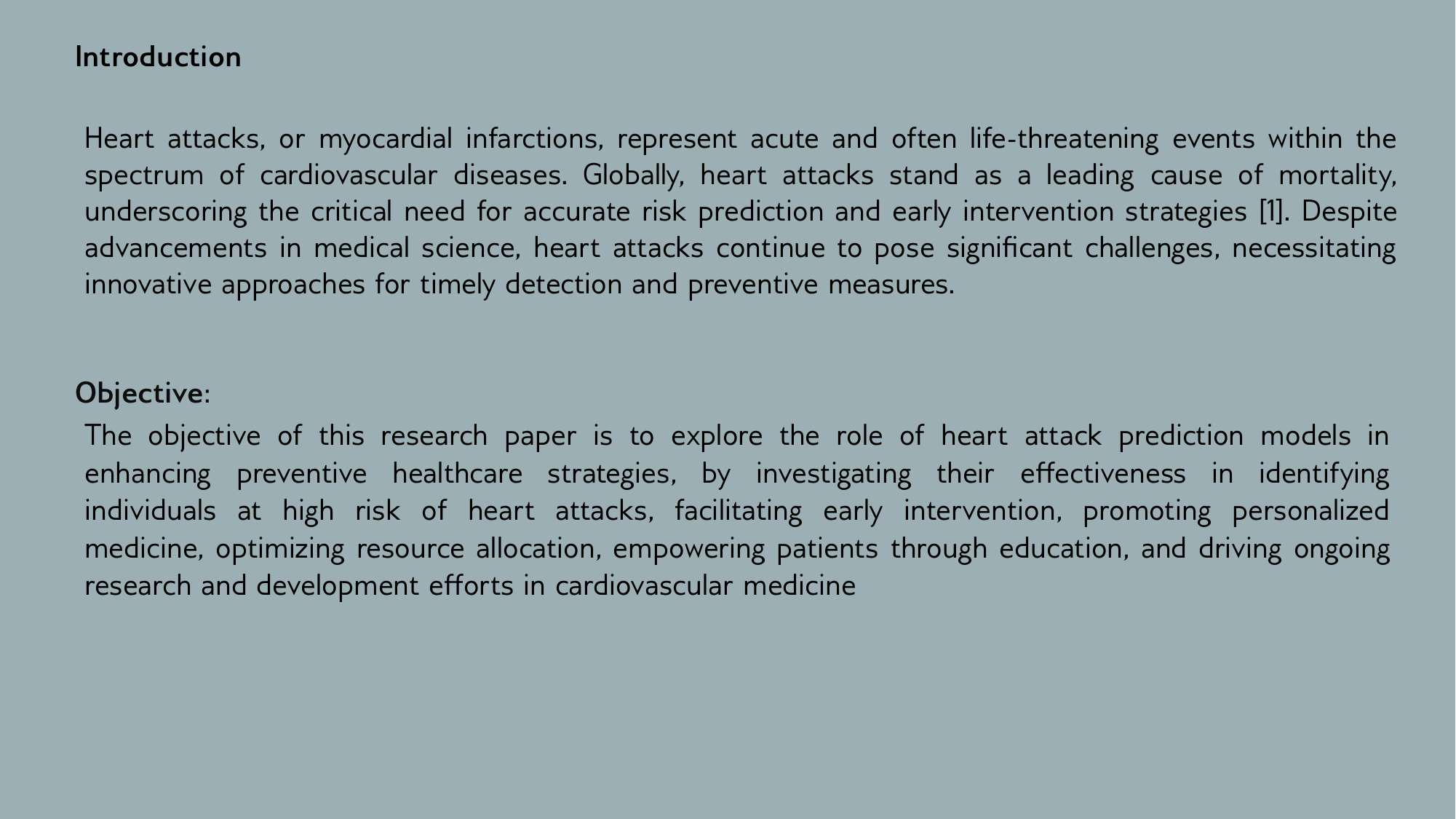

Introduction

Heart attacks, or myocardial infarctions, represent acute and often life-threatening events within the spectrum of cardiovascular diseases. Globally, heart attacks stand as a leading cause of mortality, underscoring the critical need for accurate risk prediction and early intervention strategies [1]. Despite advancements in medical science, heart attacks continue to pose significant challenges, necessitating innovative approaches for timely detection and preventive measures.

Objective:
The objective of this research paper is to explore the role of heart attack prediction models in enhancing preventive healthcare strategies, by investigating their effectiveness in identifying individuals at high risk of heart attacks, facilitating early intervention, promoting personalized medicine, optimizing resource allocation, empowering patients through education, and driving ongoing research and development efforts in cardiovascular medicine